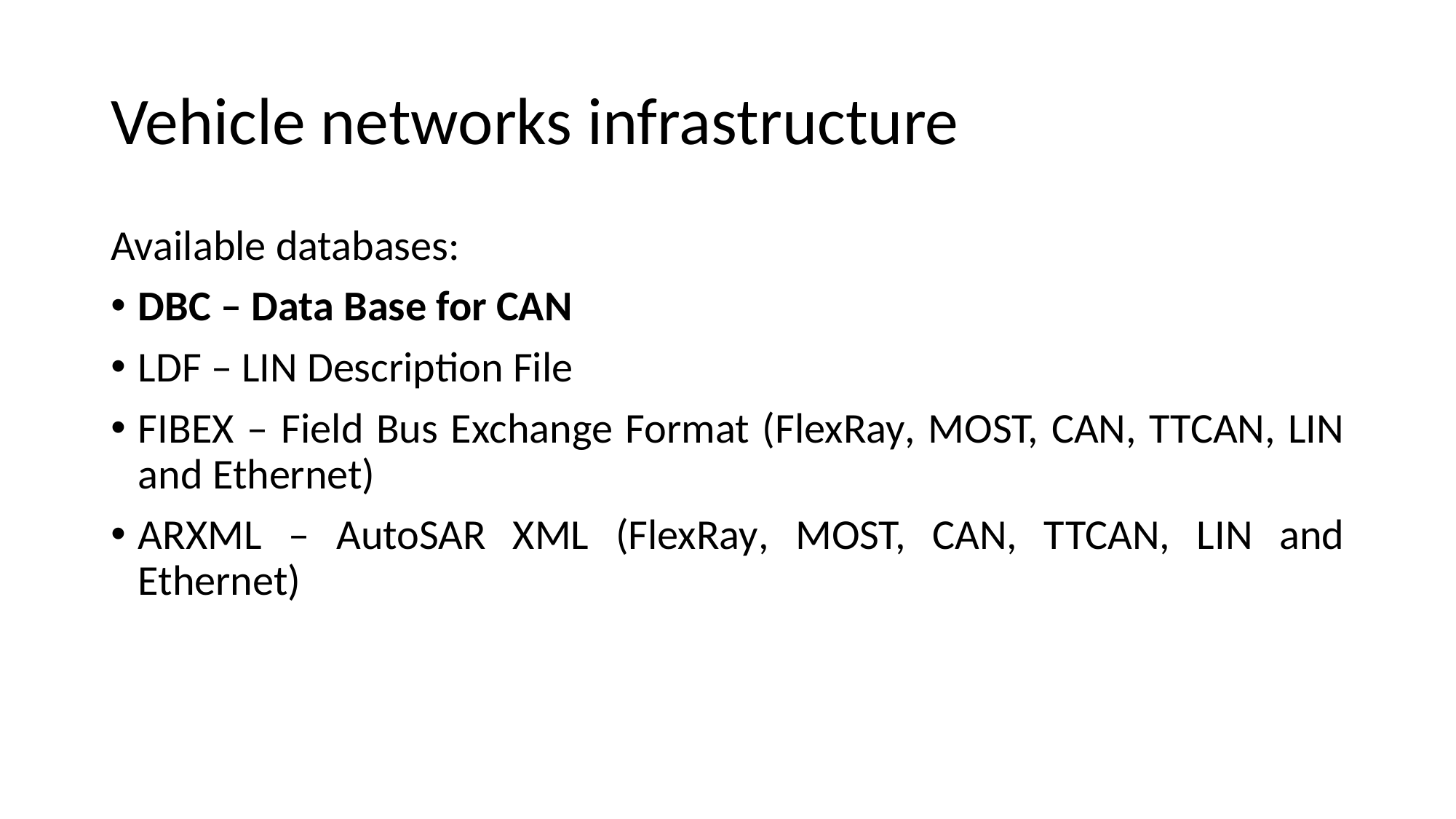

# Vehicle networks infrastructure
Available databases:
DBC – Data Base for CAN
LDF – LIN Description File
FIBEX – Field Bus Exchange Format (FlexRay, MOST, CAN, TTCAN, LIN and Ethernet)
ARXML – AutoSAR XML (FlexRay, MOST, CAN, TTCAN, LIN and Ethernet)